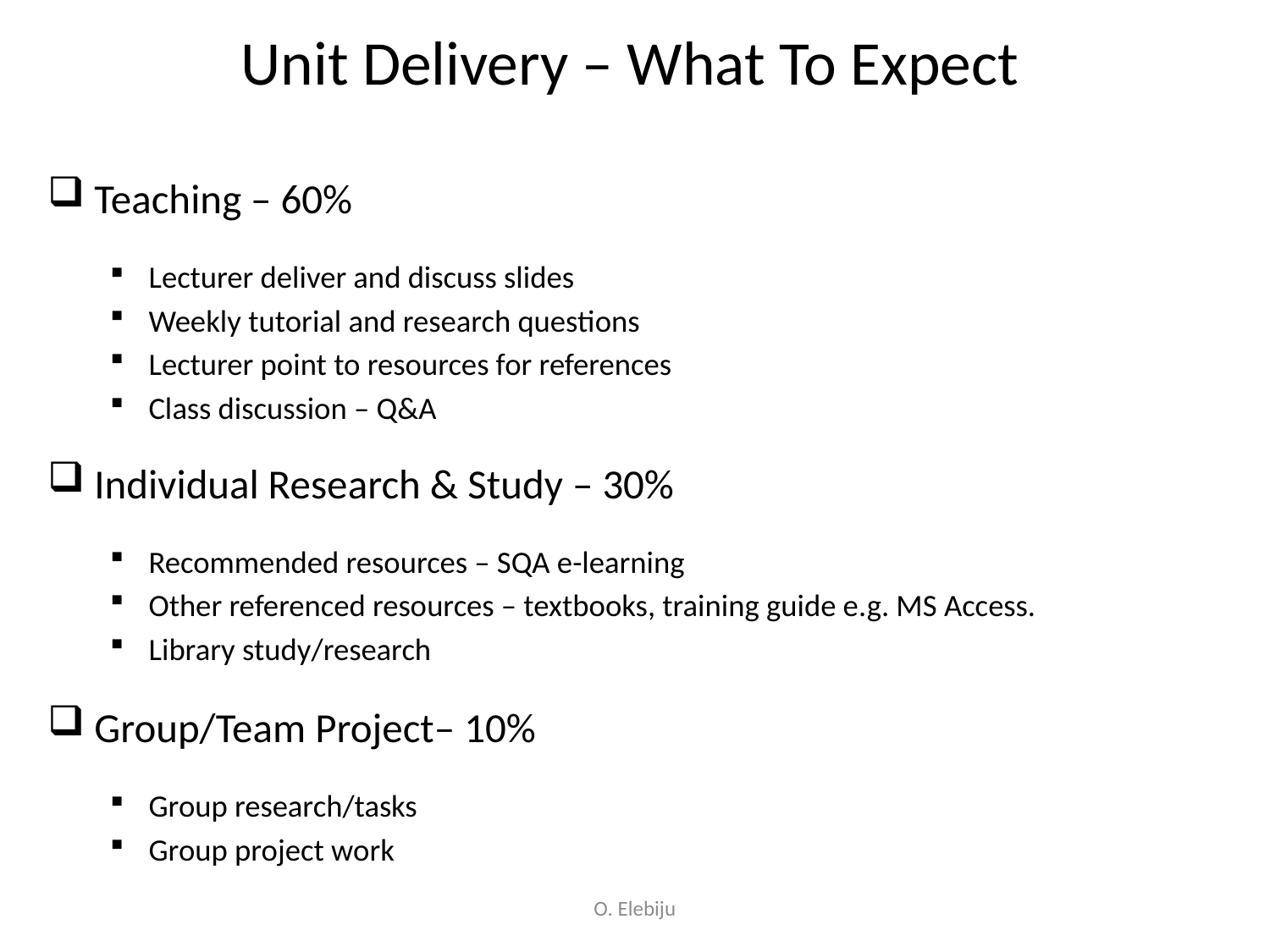

# Unit Delivery – What To Expect
Teaching – 60%

Lecturer deliver and discuss slides
Weekly tutorial and research questions
Lecturer point to resources for references
Class discussion – Q&A

Individual Research & Study – 30%

Recommended resources – SQA e-learning
Other referenced resources – textbooks, training guide e.g. MS Access.
Library study/research

Group/Team Project– 10%

Group research/tasks
Group project work

O. Elebiju